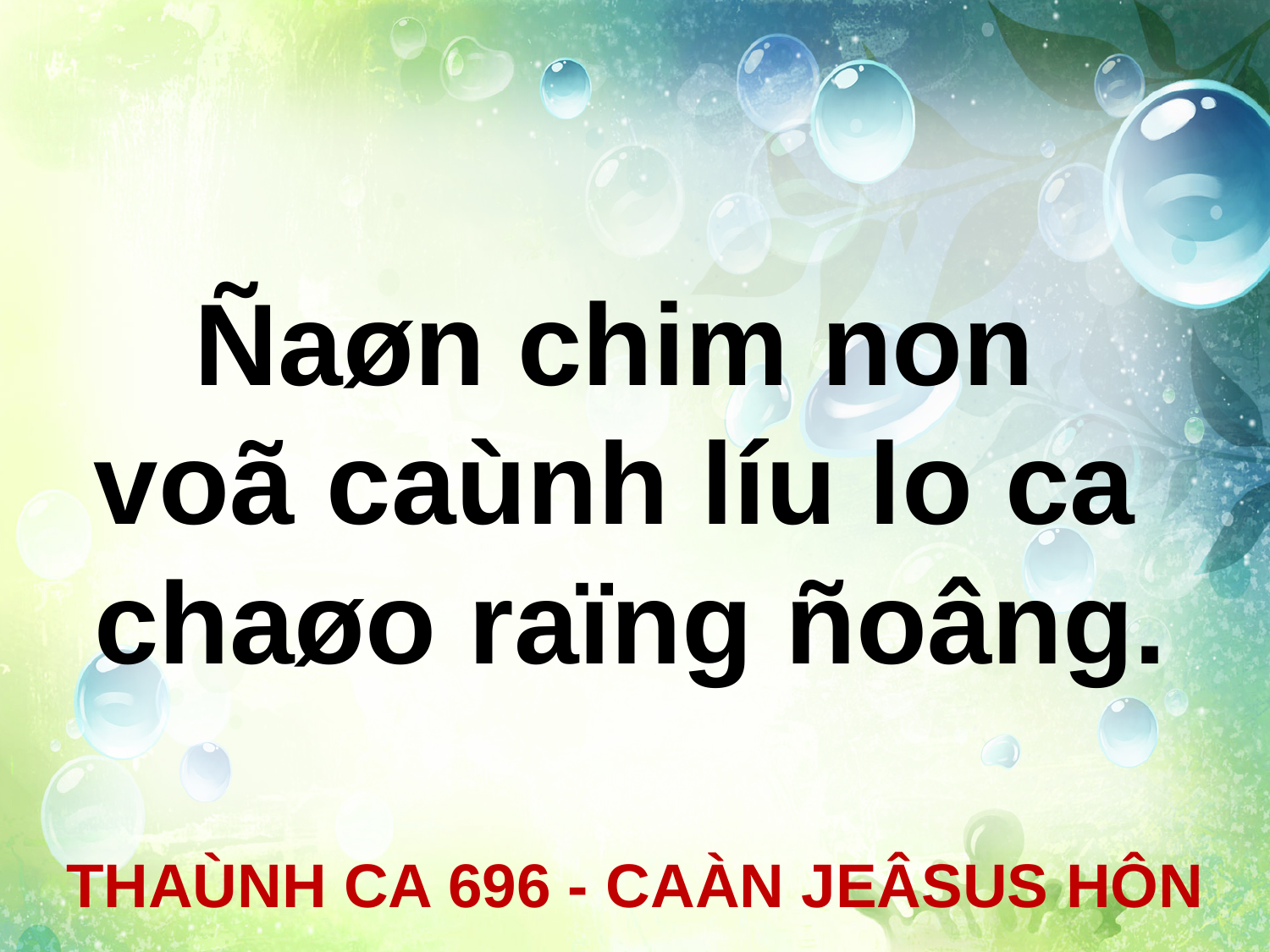

Ñaøn chim non
voã caùnh líu lo ca
chaøo raïng ñoâng.
THAÙNH CA 696 - CAÀN JEÂSUS HÔN